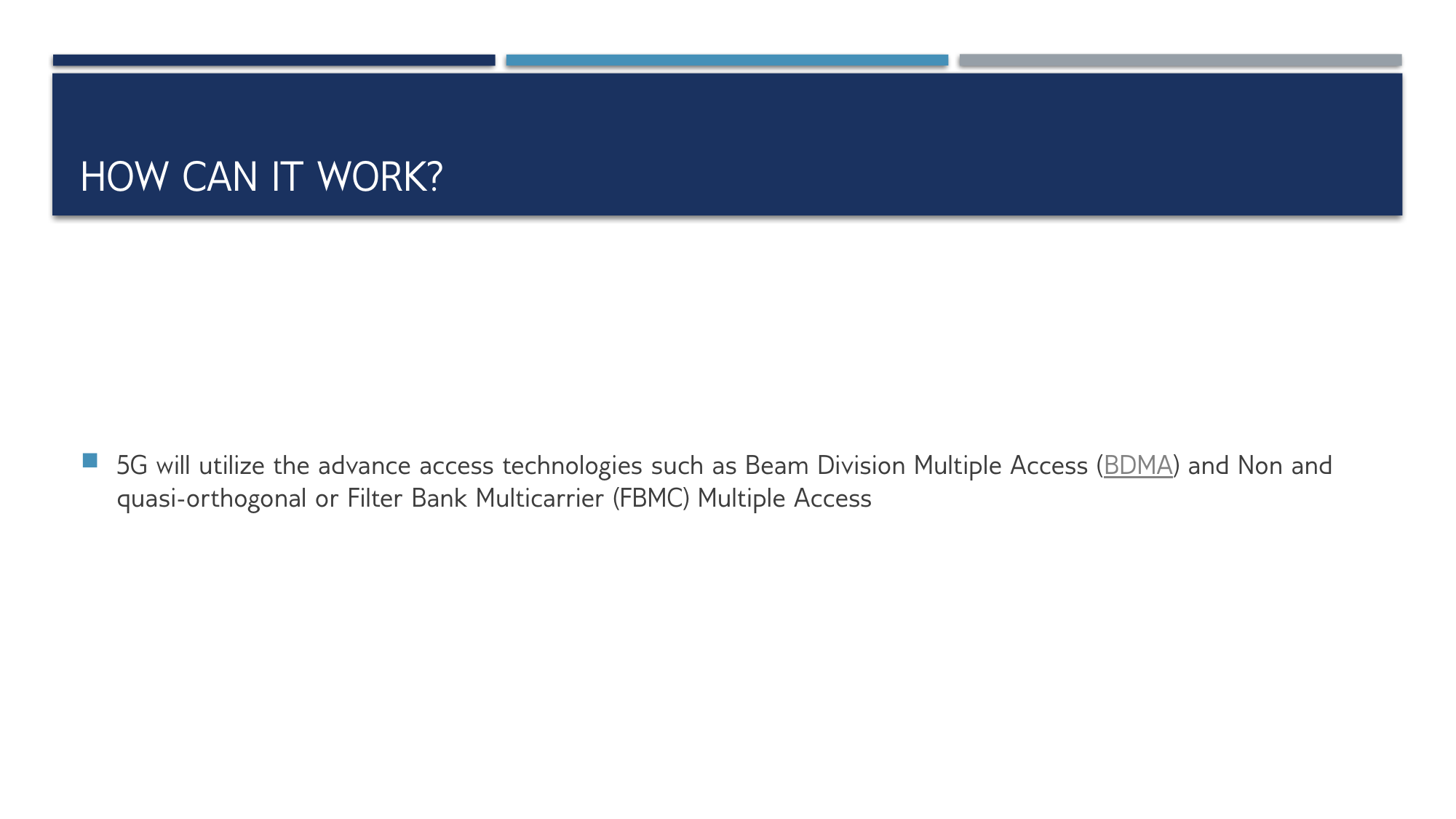

# How can it work?
5G will utilize the advance access technologies such as Beam Division Multiple Access (BDMA) and Non and quasi-orthogonal or Filter Bank Multicarrier (FBMC) Multiple Access